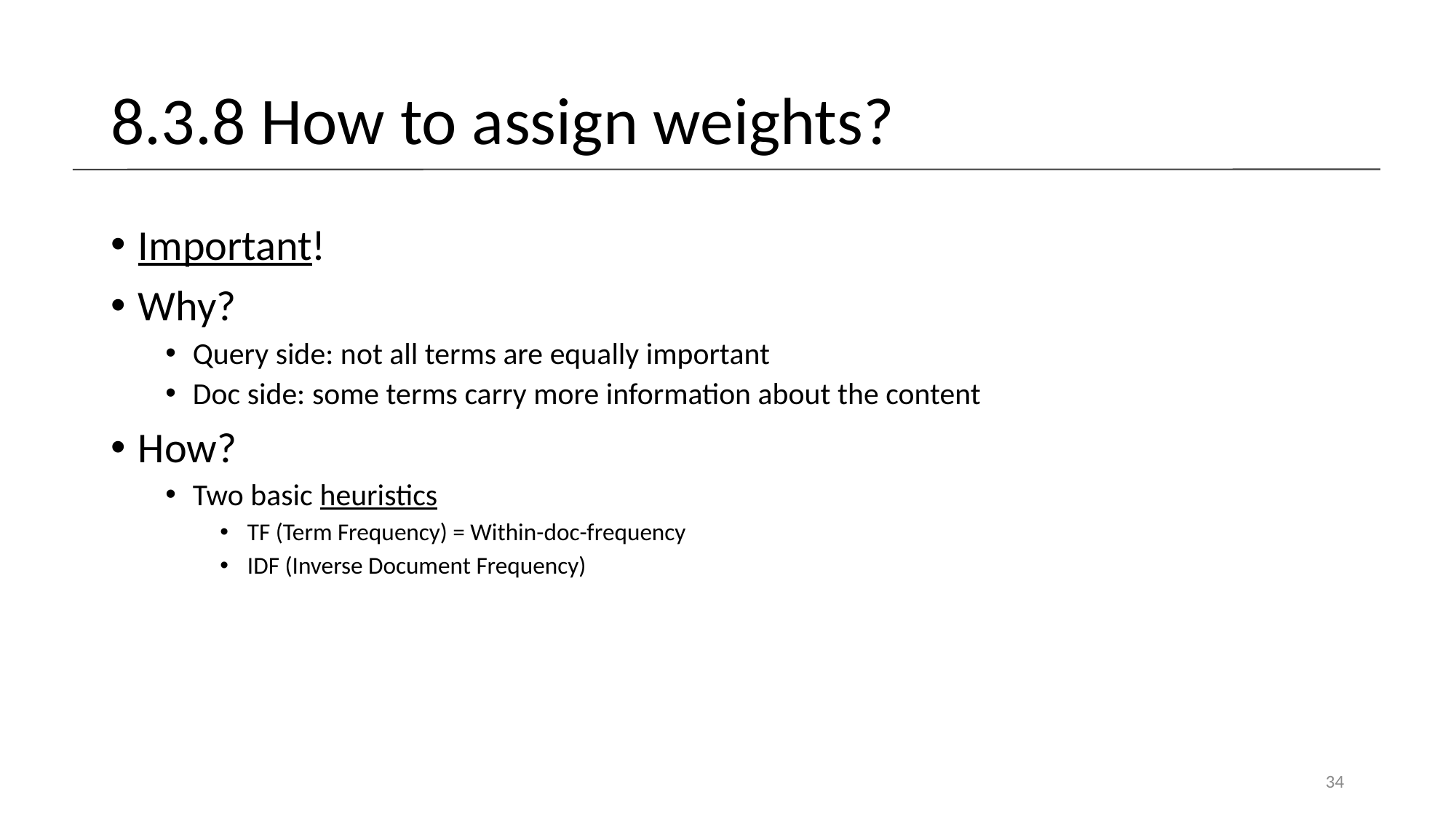

# 8.3.8 How to assign weights?
Important!
Why?
Query side: not all terms are equally important
Doc side: some terms carry more information about the content
How?
Two basic heuristics
TF (Term Frequency) = Within-doc-frequency
IDF (Inverse Document Frequency)
34